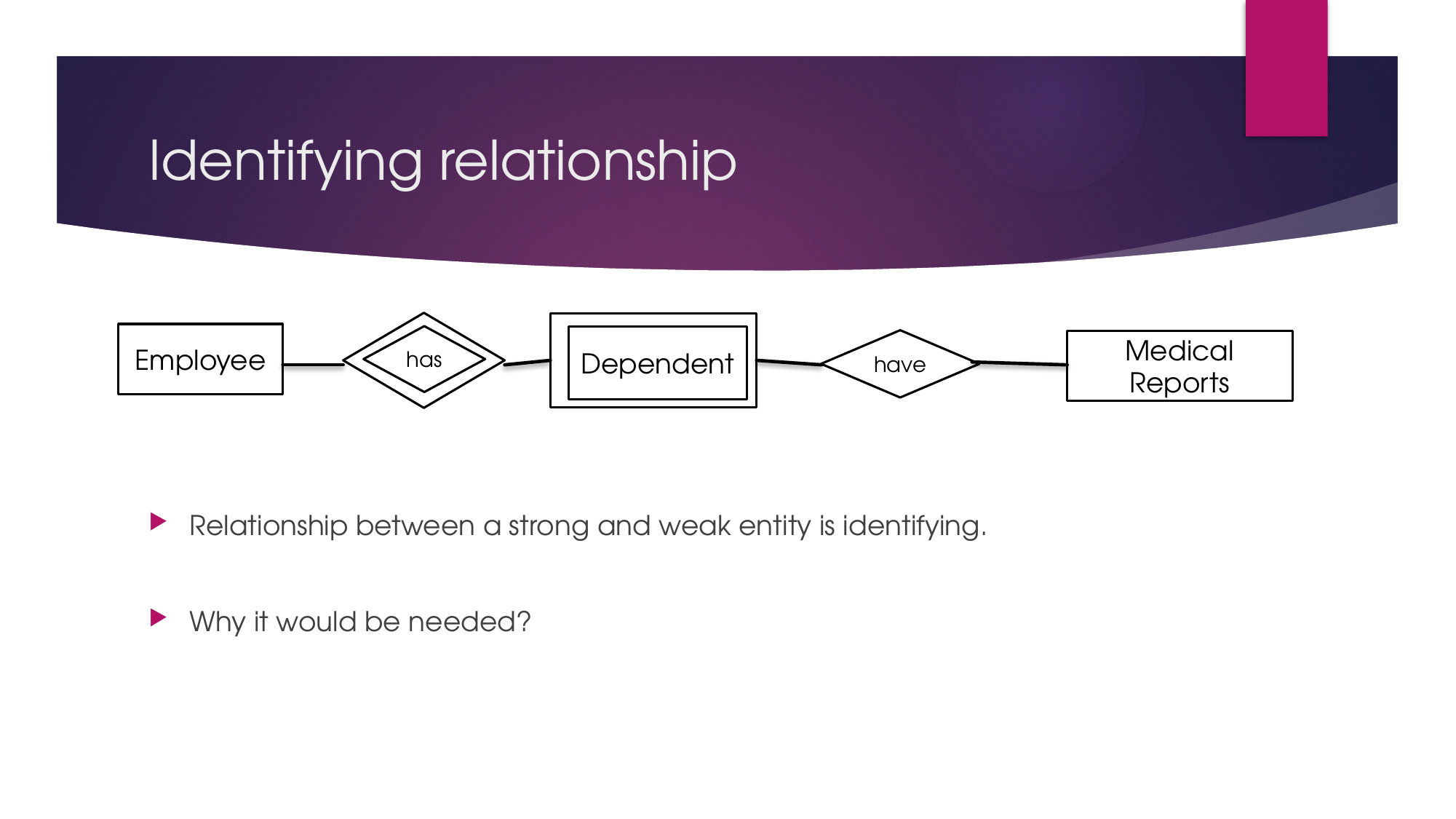

# Identifying relationship

Relationship between a strong and weak entity is identifying.

Why it would be needed?

Employee
has
Dependent
have
Medical Reports